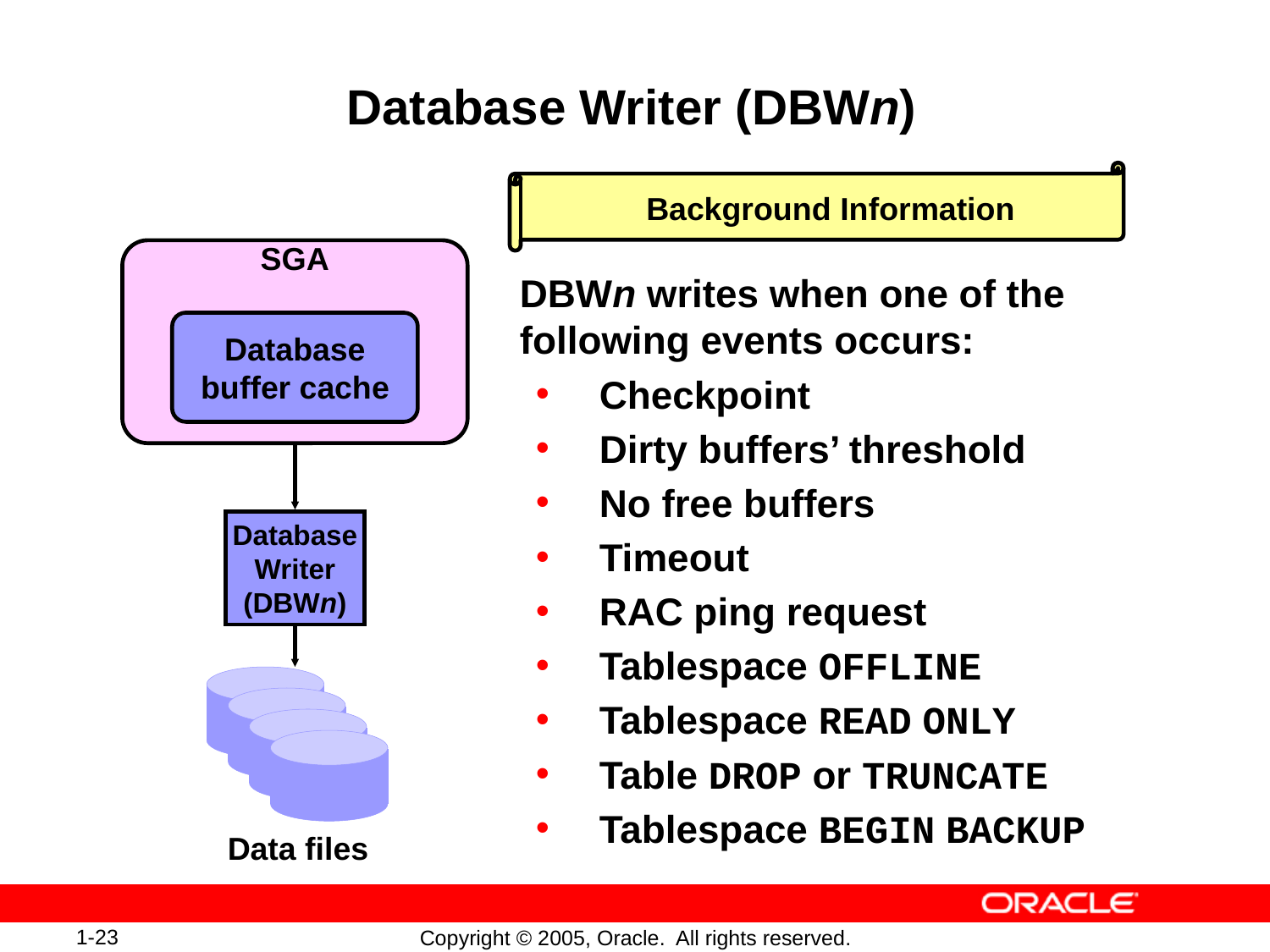

# Database Writer (DBWn)

Background Information

SGA
Database
buffer cache
DBWn writes when one of the following events occurs:
Checkpoint
Dirty buffers’ threshold
No free buffers
Timeout
RAC ping request
Tablespace OFFLINE
Tablespace READ ONLY
Table DROP or TRUNCATE
Tablespace BEGIN BACKUP

Database
Writer
(DBWn)

Data files